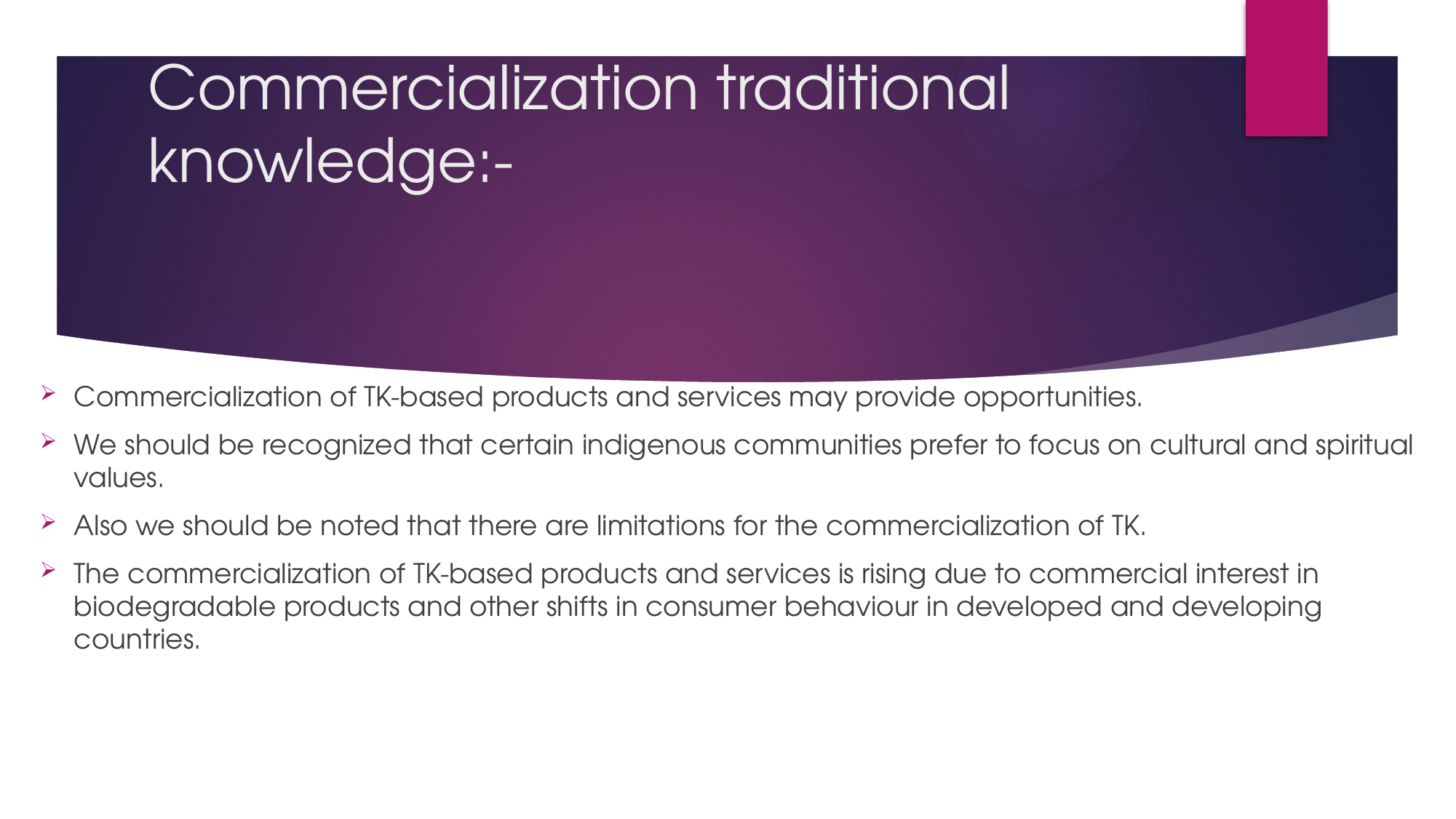

# Commercialization traditional knowledge:-
Commercialization of TK-based products and services may provide opportunities.
We should be recognized that certain indigenous communities prefer to focus on cultural and spiritual values.
Also we should be noted that there are limitations for the commercialization of TK.
The commercialization of TK-based products and services is rising due to commercial interest in biodegradable products and other shifts in consumer behaviour in developed and developing countries.